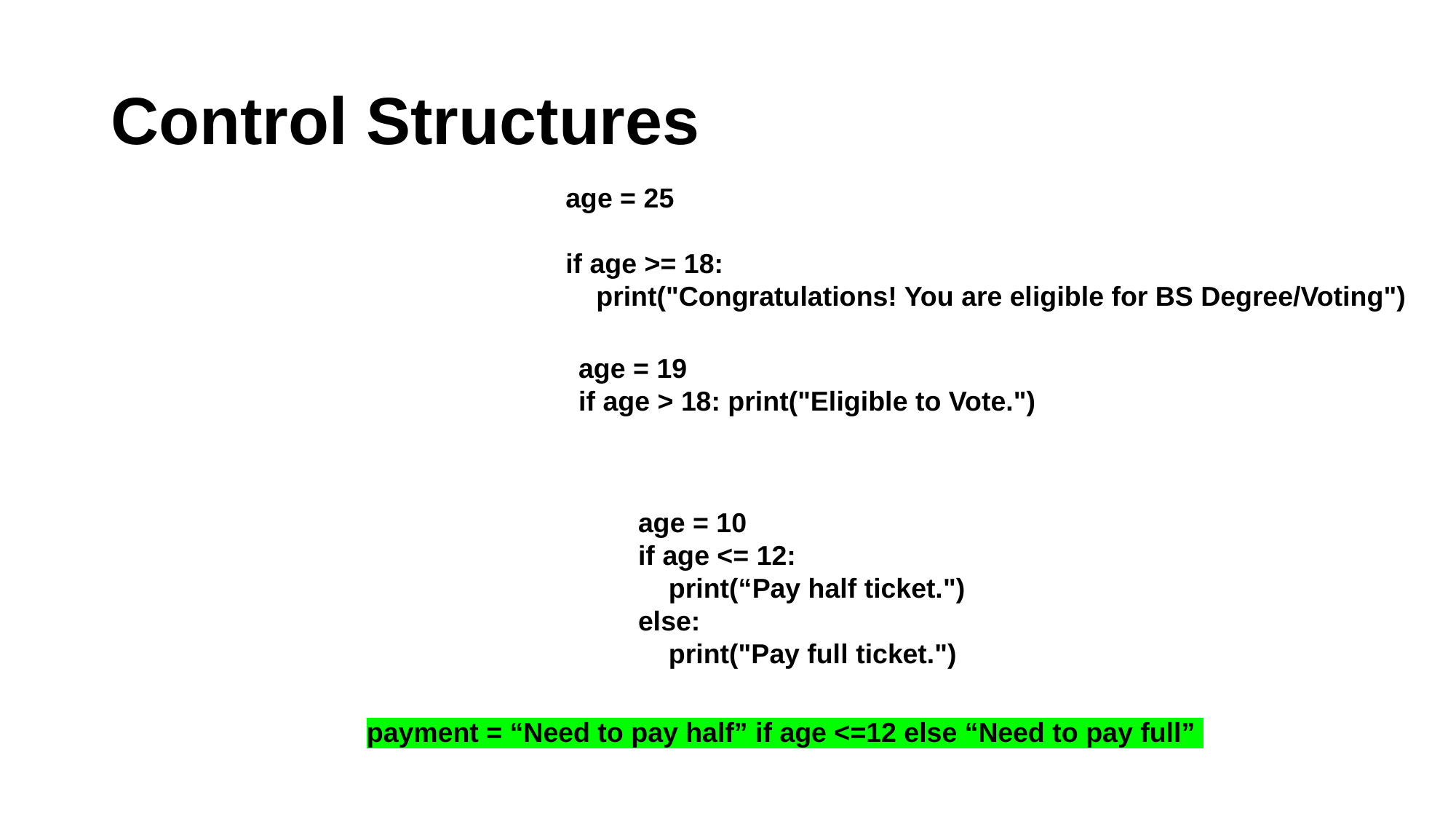

# Control Structures
age = 25

if age >= 18:
    print("Congratulations! You are eligible for BS Degree/Voting")
age = 19
if age > 18: print("Eligible to Vote.")
age = 10
if age <= 12:
    print(“Pay half ticket.")
else:
    print("Pay full ticket.")
payment = “Need to pay half” if age <=12 else “Need to pay full”